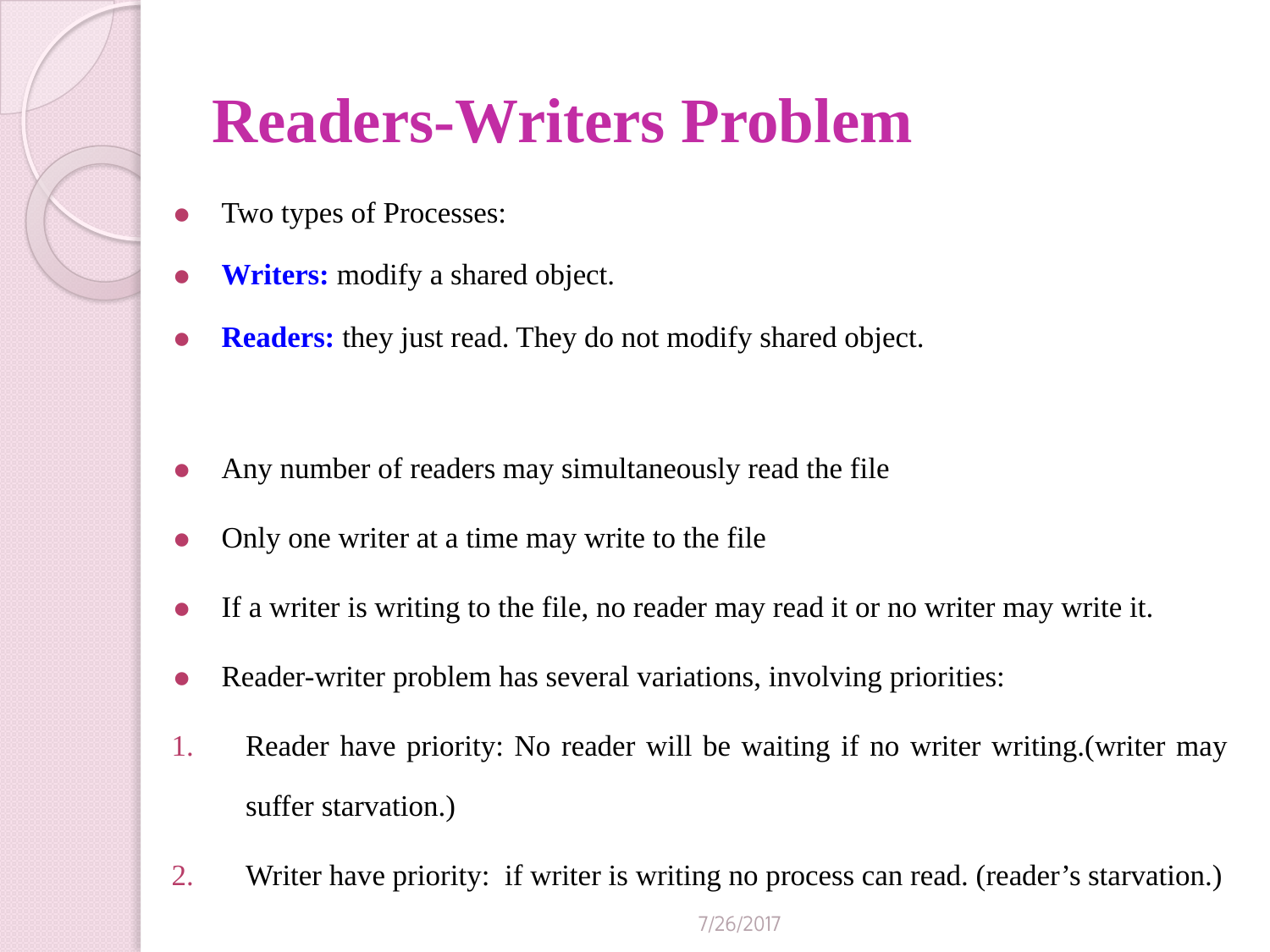

# Readers-Writers Problem
Two types of Processes:
Writers: modify a shared object.
Readers: they just read. They do not modify shared object.

Any number of readers may simultaneously read the file
Only one writer at a time may write to the file
If a writer is writing to the file, no reader may read it or no writer may write it.
Reader-writer problem has several variations, involving priorities:
Reader have priority: No reader will be waiting if no writer writing.(writer may suffer starvation.)
Writer have priority:  if writer is writing no process can read. (reader’s starvation.)
7/26/2017